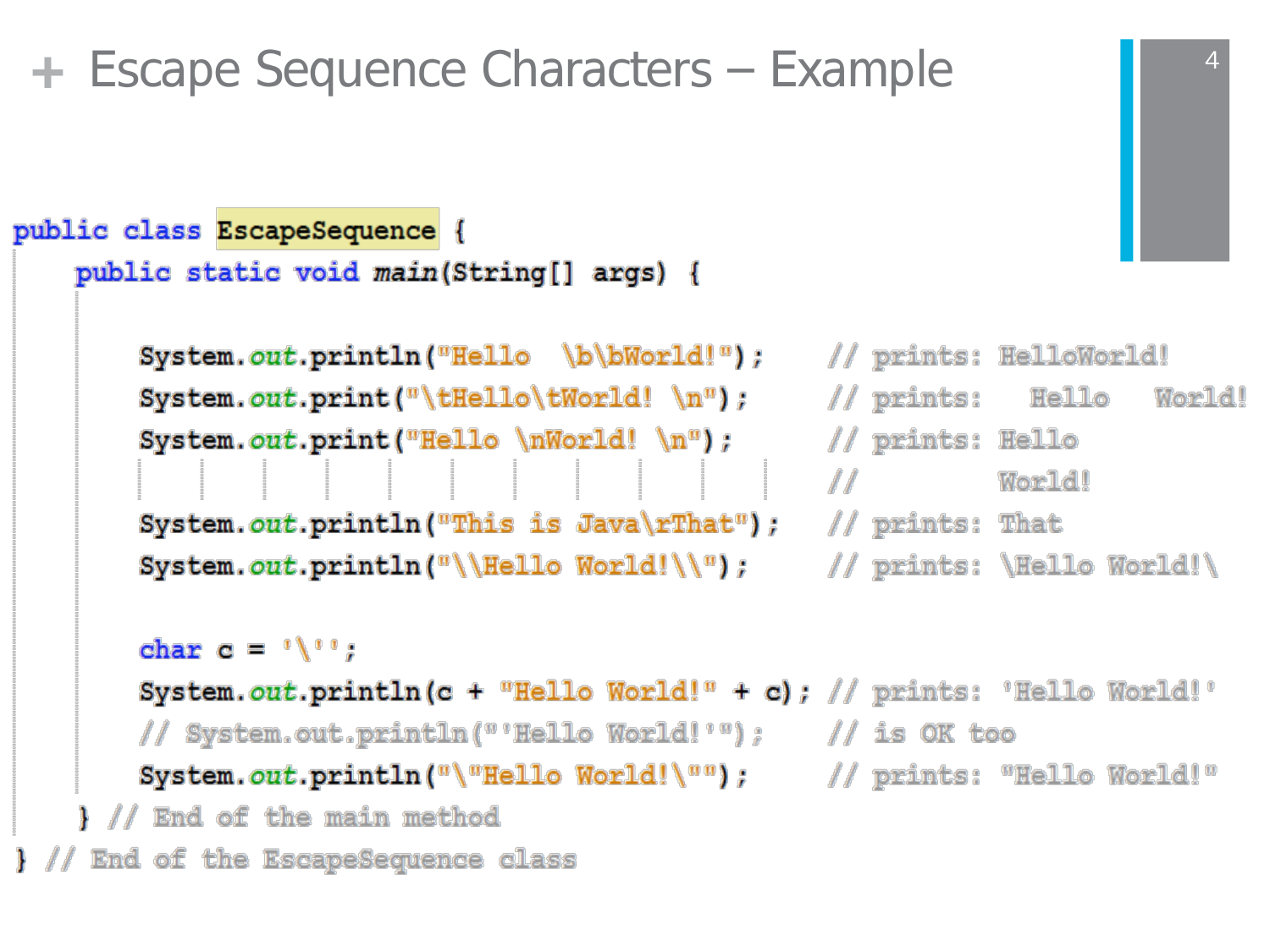

+
Escape Sequence Characters – Example

4